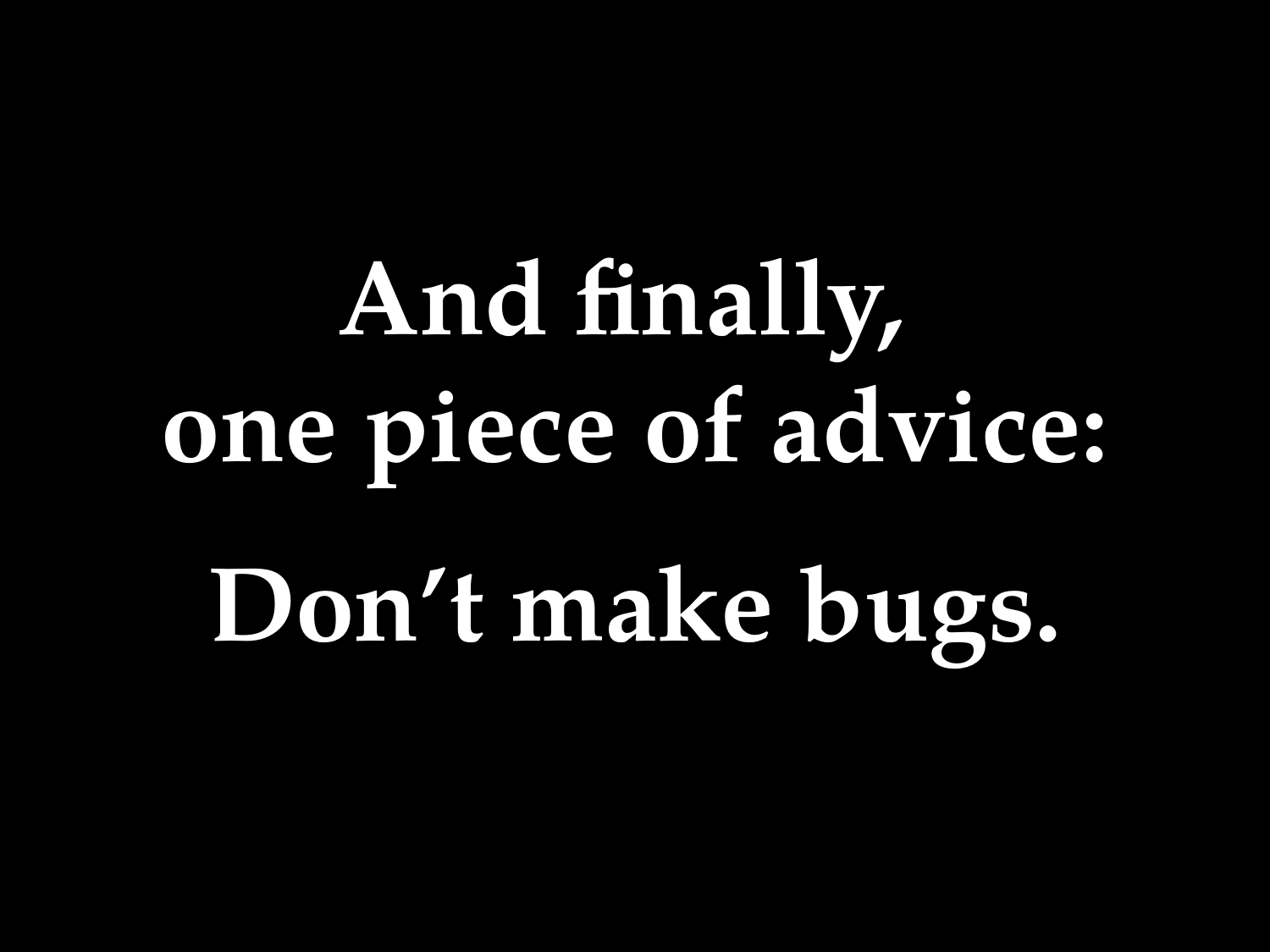

#
And ﬁnally,
one piece of advice:
Don’t make bugs.